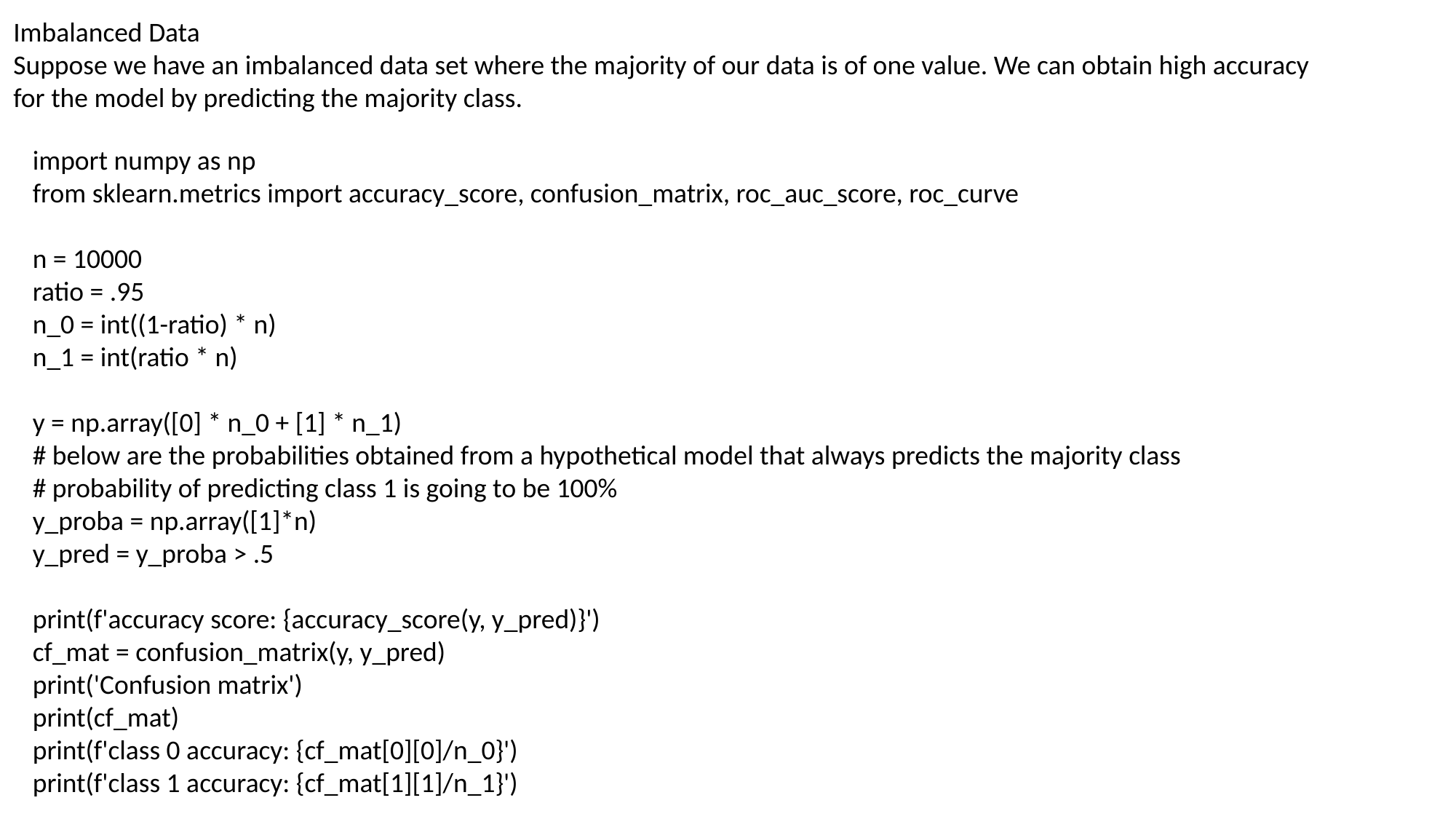

Imbalanced Data
Suppose we have an imbalanced data set where the majority of our data is of one value. We can obtain high accuracy for the model by predicting the majority class.
import numpy as np
from sklearn.metrics import accuracy_score, confusion_matrix, roc_auc_score, roc_curve

n = 10000
ratio = .95
n_0 = int((1-ratio) * n)
n_1 = int(ratio * n)

y = np.array([0] * n_0 + [1] * n_1)
# below are the probabilities obtained from a hypothetical model that always predicts the majority class
# probability of predicting class 1 is going to be 100%
y_proba = np.array([1]*n)
y_pred = y_proba > .5

print(f'accuracy score: {accuracy_score(y, y_pred)}')
cf_mat = confusion_matrix(y, y_pred)
print('Confusion matrix')
print(cf_mat)
print(f'class 0 accuracy: {cf_mat[0][0]/n_0}')
print(f'class 1 accuracy: {cf_mat[1][1]/n_1}')